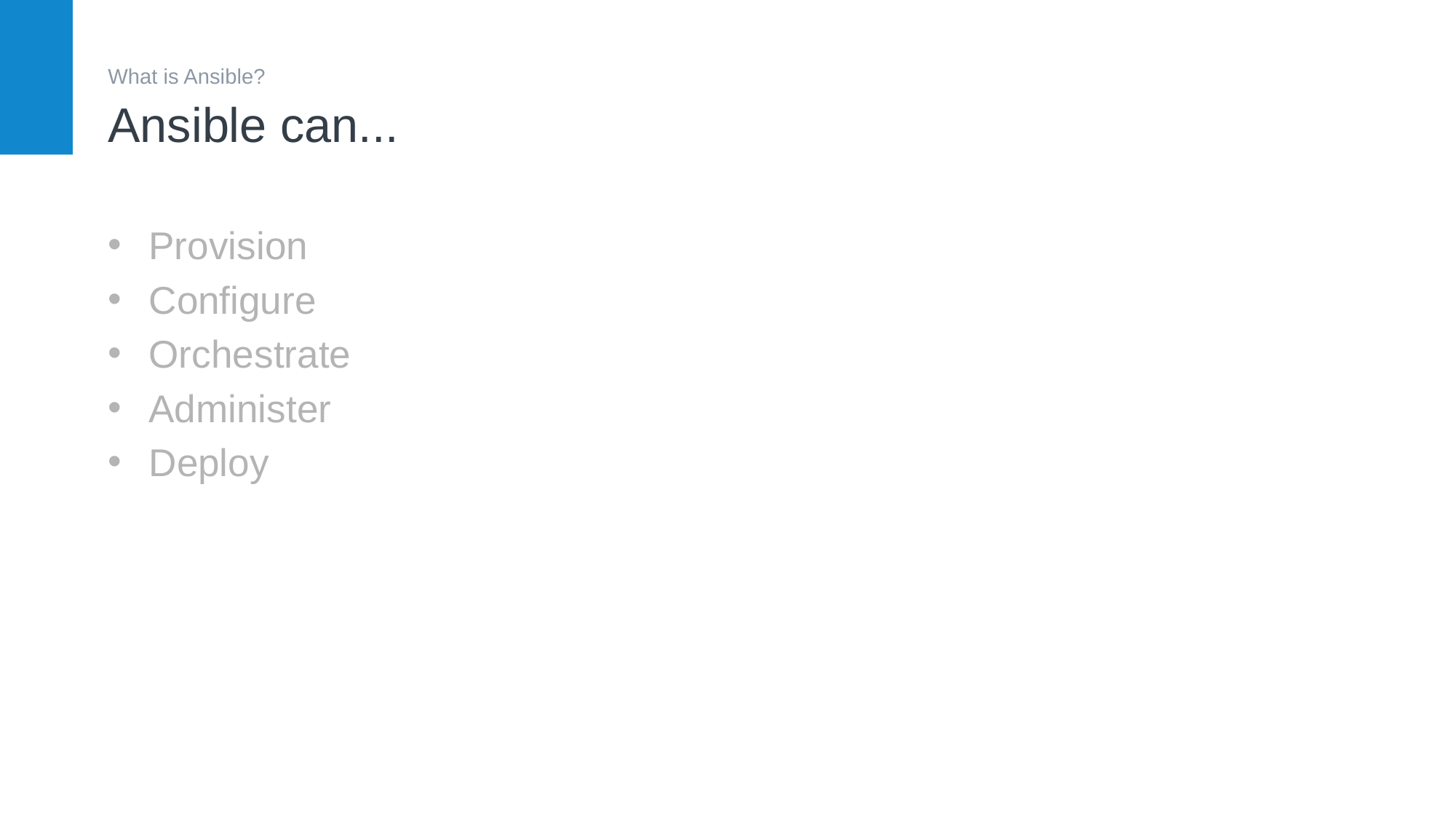

# Ansible can...
What is Ansible?
Provision
Configure
Orchestrate
Administer
Deploy